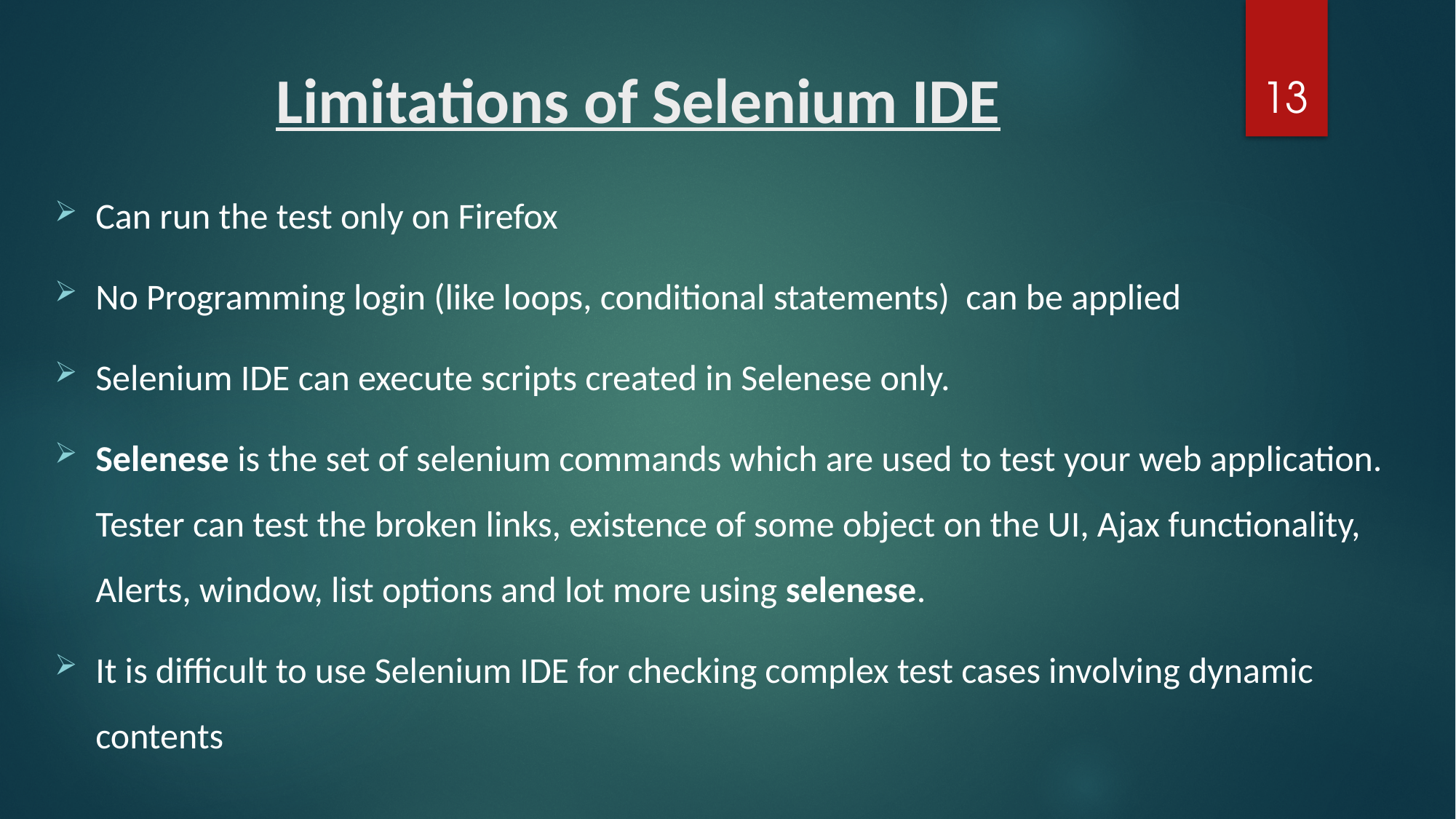

13
# Limitations of Selenium IDE
Can run the test only on Firefox
No Programming login (like loops, conditional statements)  can be applied
Selenium IDE can execute scripts created in Selenese only.
Selenese is the set of selenium commands which are used to test your web application. Tester can test the broken links, existence of some object on the UI, Ajax functionality, Alerts, window, list options and lot more using selenese.
It is difficult to use Selenium IDE for checking complex test cases involving dynamic contents